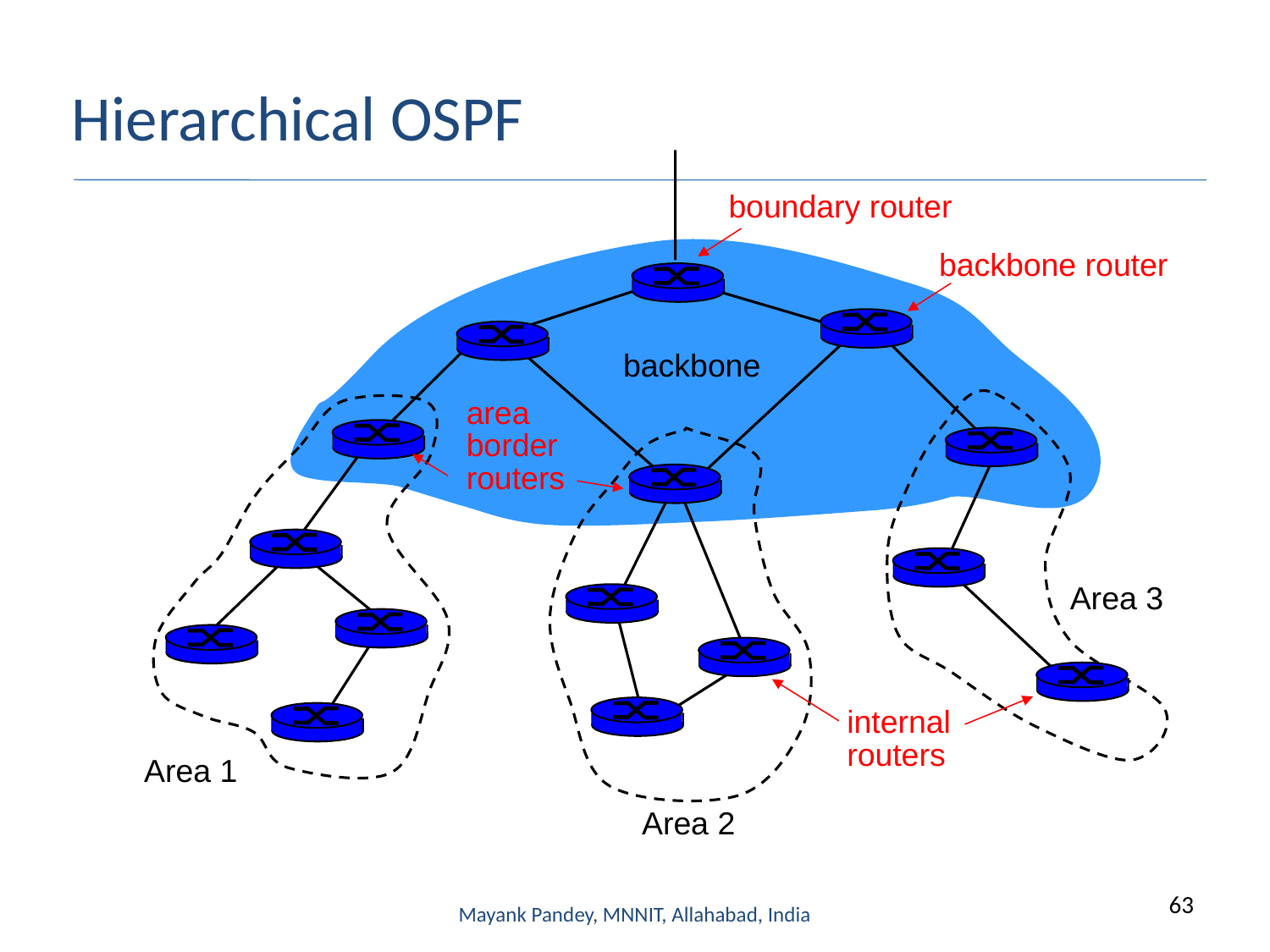

# Hierarchical OSPF

boundary router

backbone router

backbone

area
border
routers

Area 3

internal
routers
Area 1
Area 2
63
Mayank Pandey, MNNIT, Allahabad, India